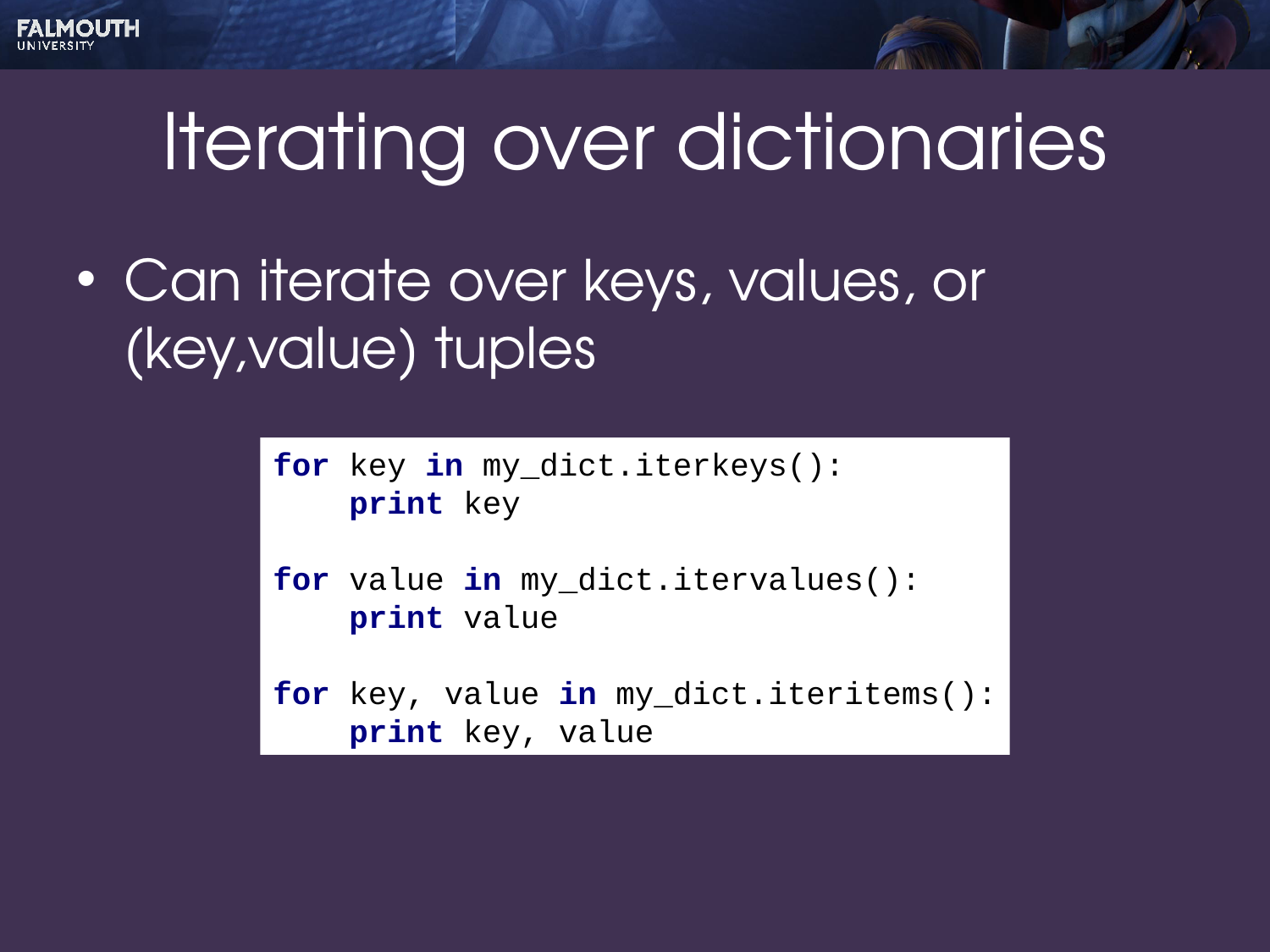

# Iterating over dictionaries
Can iterate over keys, values, or (key,value) tuples
for key in my_dict.iterkeys():
    print key
for value in my_dict.itervalues():
    print value
for key, value in my_dict.iteritems():
    print key, value